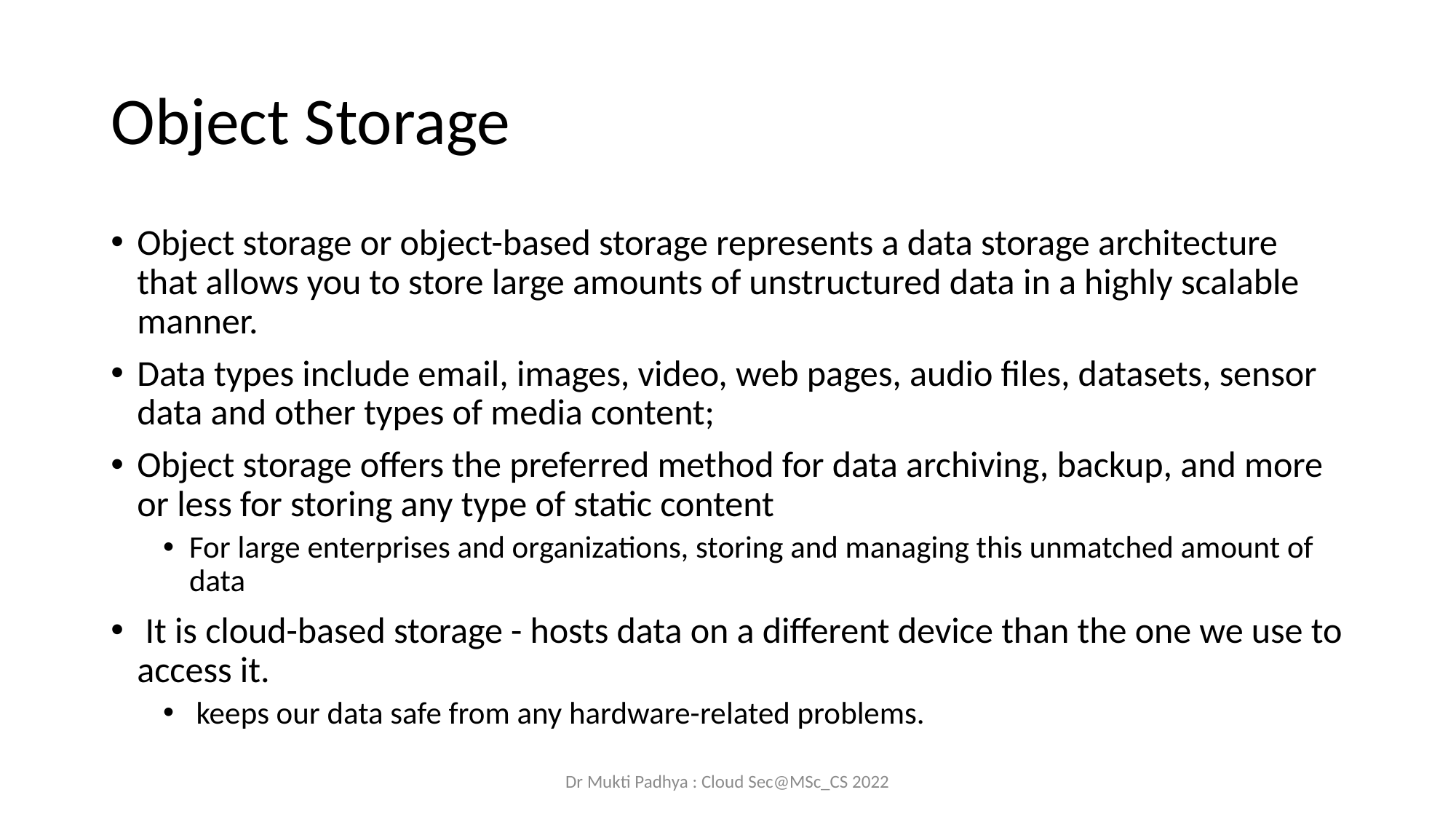

# Object Storage
Object storage or object-based storage represents a data storage architecture that allows you to store large amounts of unstructured data in a highly scalable manner.
Data types include email, images, video, web pages, audio files, datasets, sensor data and other types of media content;
Object storage offers the preferred method for data archiving, backup, and more or less for storing any type of static content
For large enterprises and organizations, storing and managing this unmatched amount of data
 It is cloud-based storage - hosts data on a different device than the one we use to access it.
 keeps our data safe from any hardware-related problems.

Dr Mukti Padhya : Cloud Sec@MSc_CS 2022
8